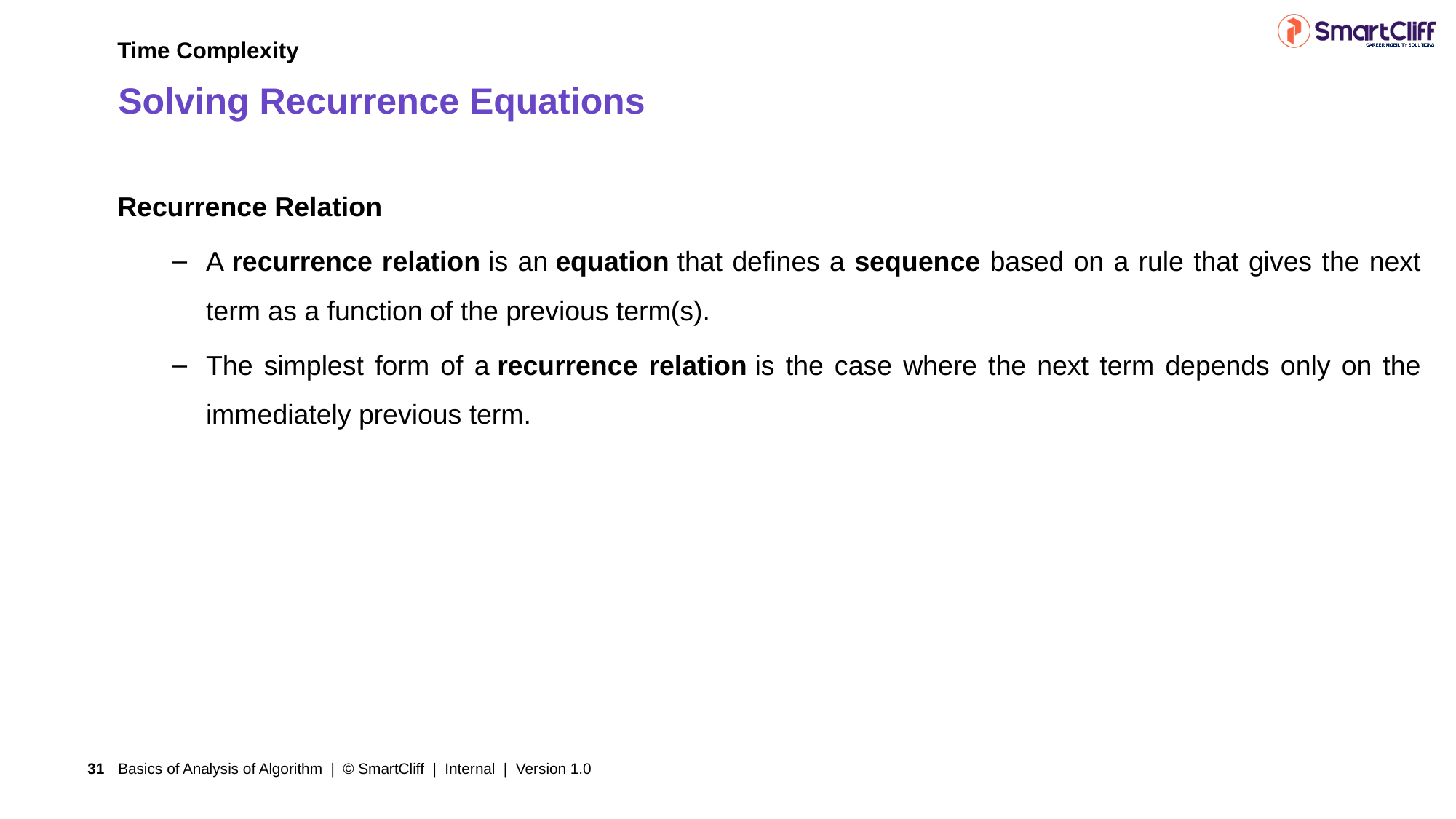

Time Complexity
# Solving Recurrence Equations
Recurrence Relation
A recurrence relation is an equation that defines a sequence based on a rule that gives the next term as a function of the previous term(s).
The simplest form of a recurrence relation is the case where the next term depends only on the immediately previous term.

Basics of Analysis of Algorithm  |  © SmartCliff  |  Internal  |  Version 1.0
31